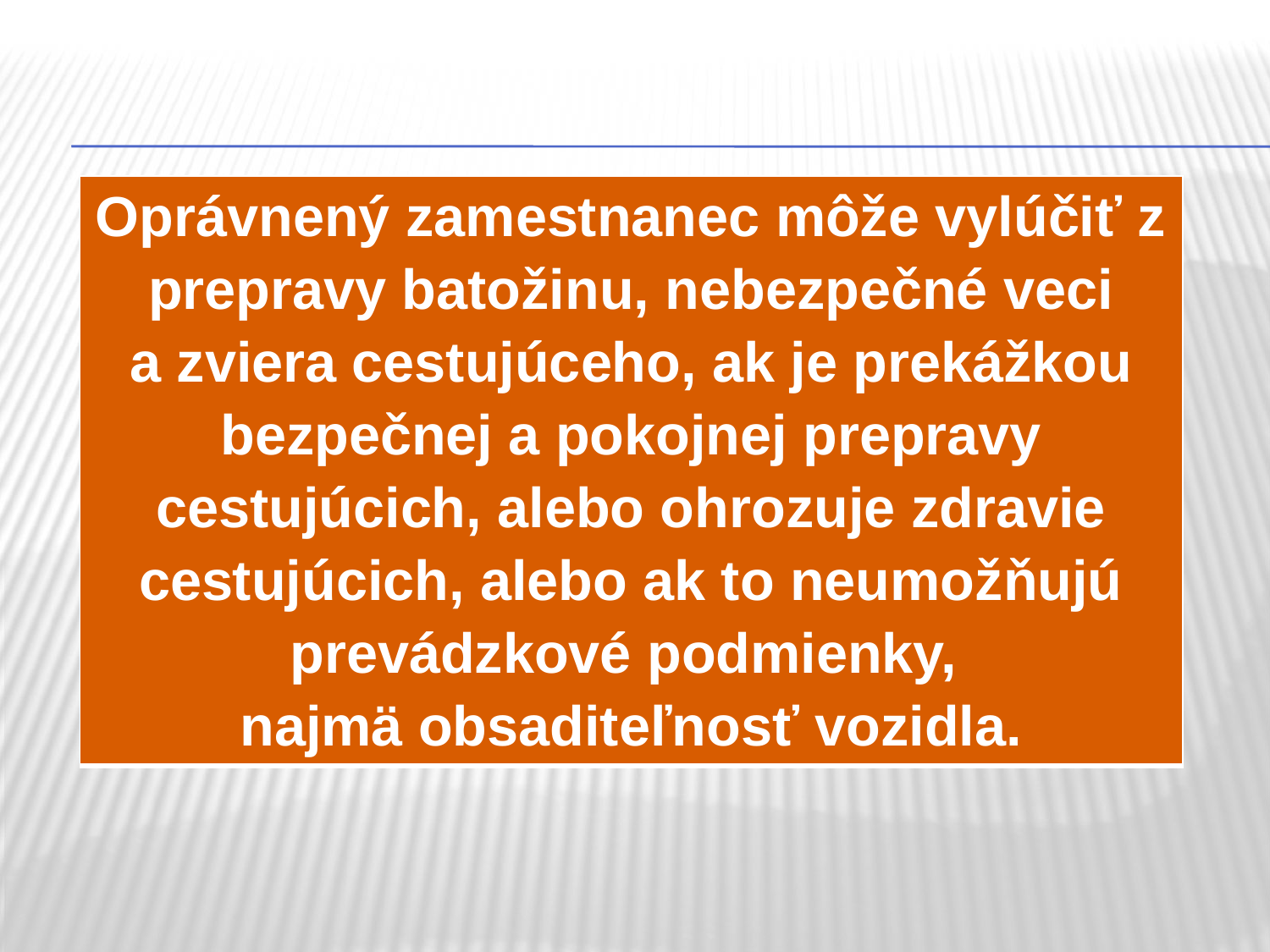

| Oprávnený zamestnanec môže vylúčiť z prepravy batožinu, nebezpečné veci a zviera cestujúceho, ak je prekážkou bezpečnej a pokojnej prepravy cestujúcich, alebo ohrozuje zdravie cestujúcich, alebo ak to neumožňujú prevádzkové podmienky, najmä obsaditeľnosť vozidla. |
| --- |